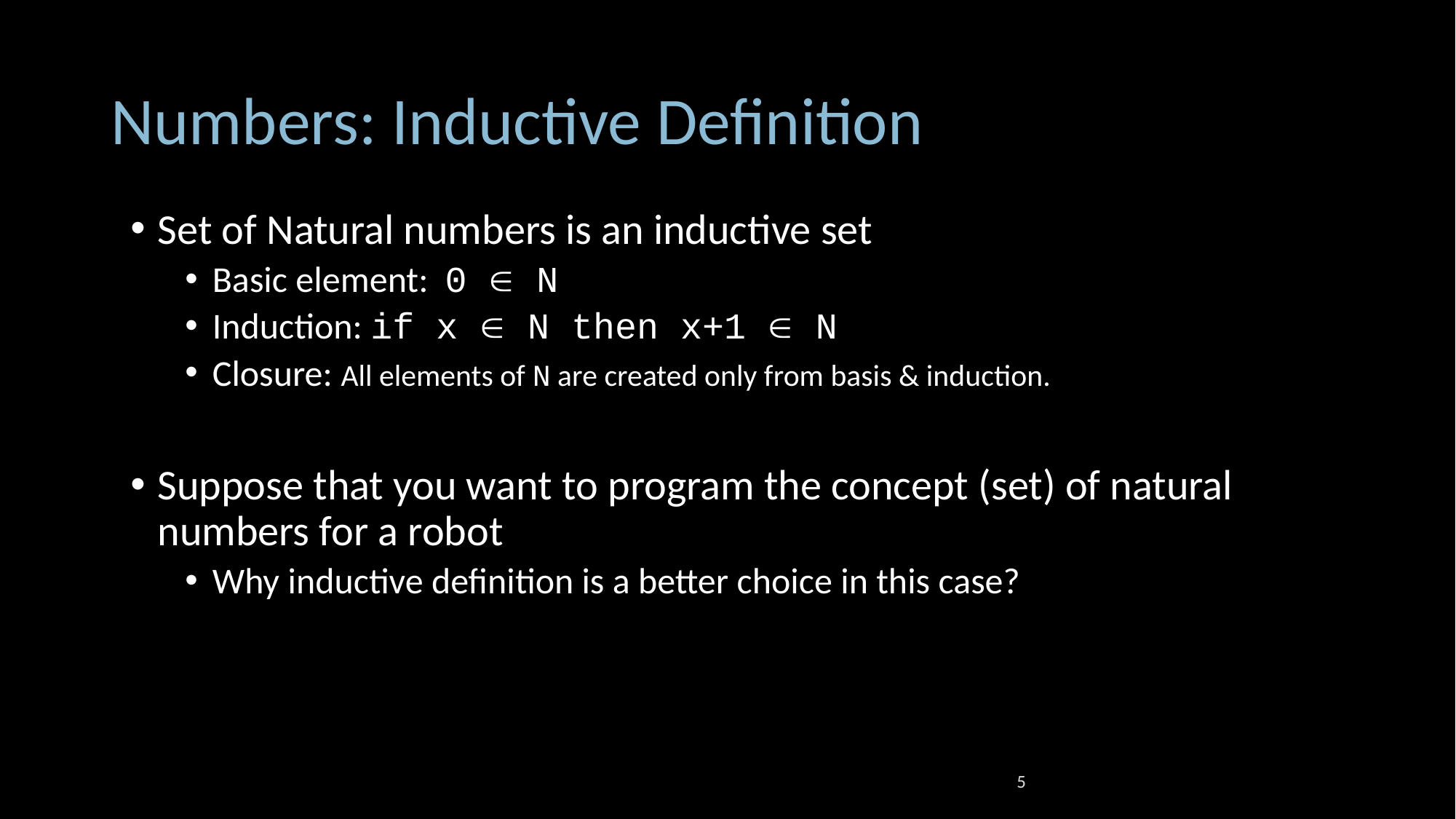

# Numbers: Inductive Definition
Set of Natural numbers is an inductive set
Basic element:  0 ∈ N
Induction: if x ∈ N then x+1 ∈ N
Closure: All elements of N are created only from basis & induction.

Suppose that you want to program the concept (set) of natural numbers for a robot
Why inductive definition is a better choice in this case?
5